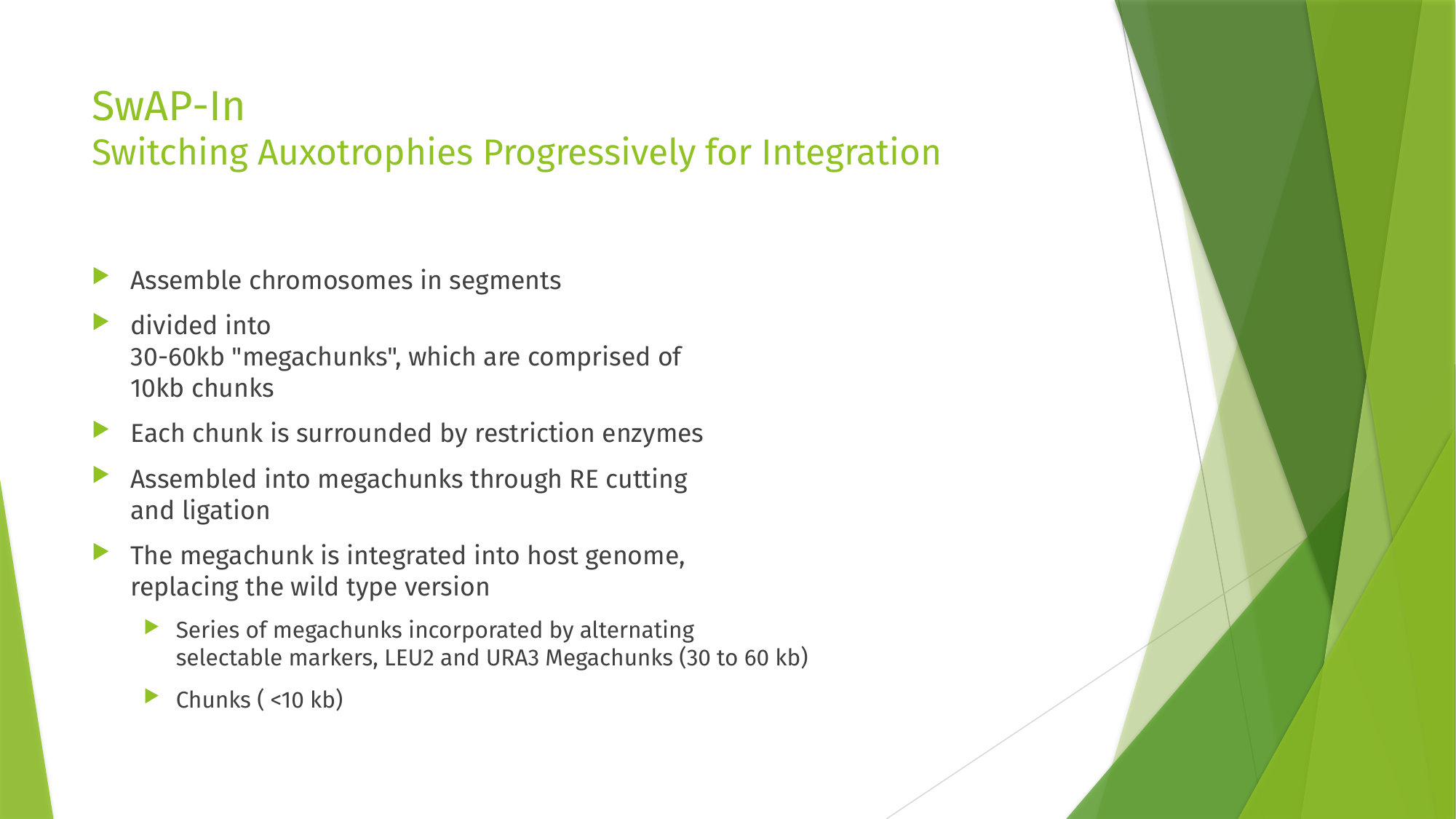

# SwAP-In Switching Auxotrophies Progressively for Integration
Assemble chromosomes in segments
divided into 
30-60kb "megachunks", which are comprised of
10kb chunks
Each chunk is surrounded by restriction enzymes
Assembled into megachunks through RE cutting
and ligation
The megachunk is integrated into host genome,
replacing the wild type version
Series of megachunks incorporated by alternating
selectable markers, LEU2 and URA3 Megachunks (30 to 60 kb)
Chunks ( <10 kb)